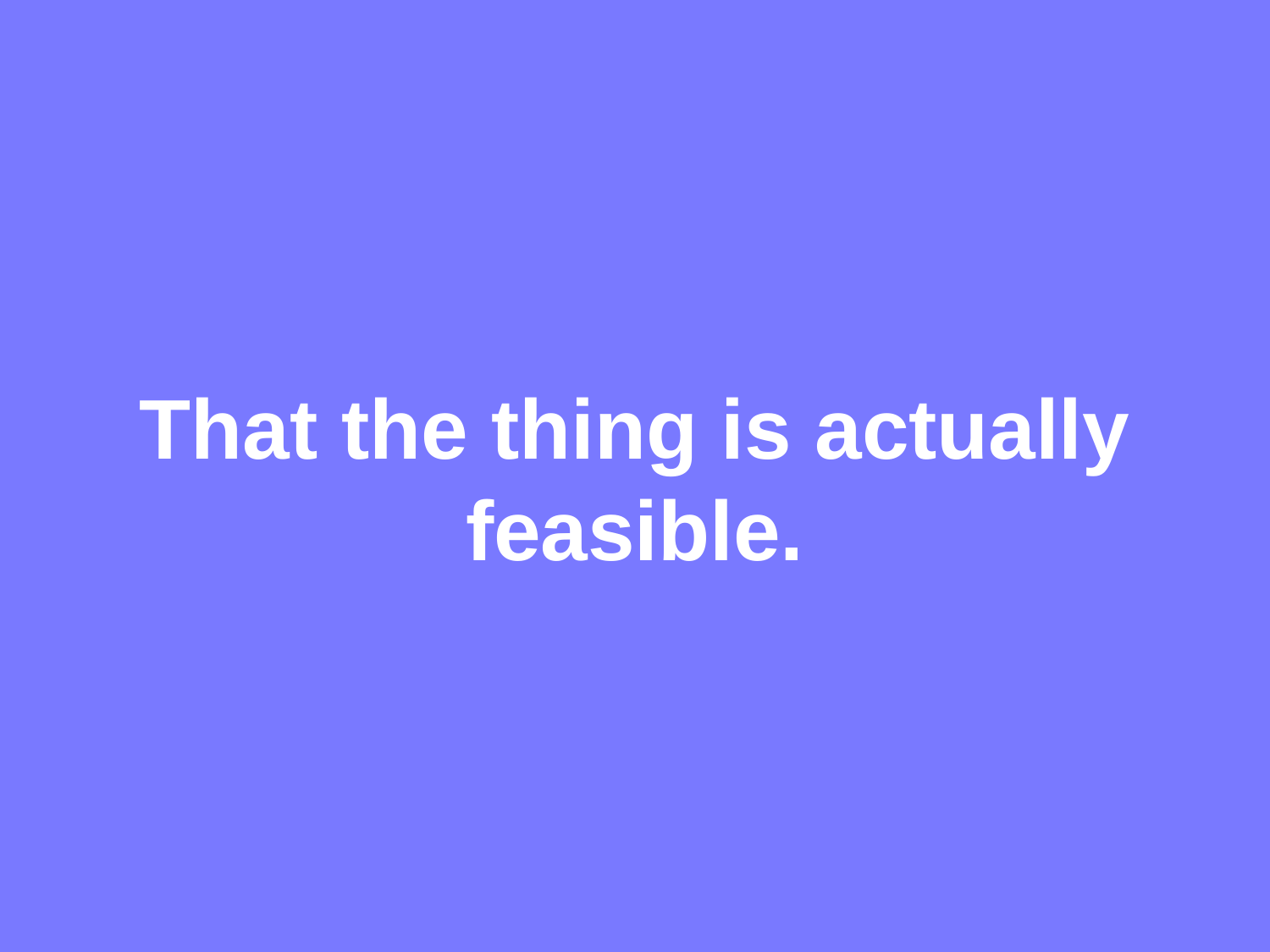

# That the thing is actually feasible.